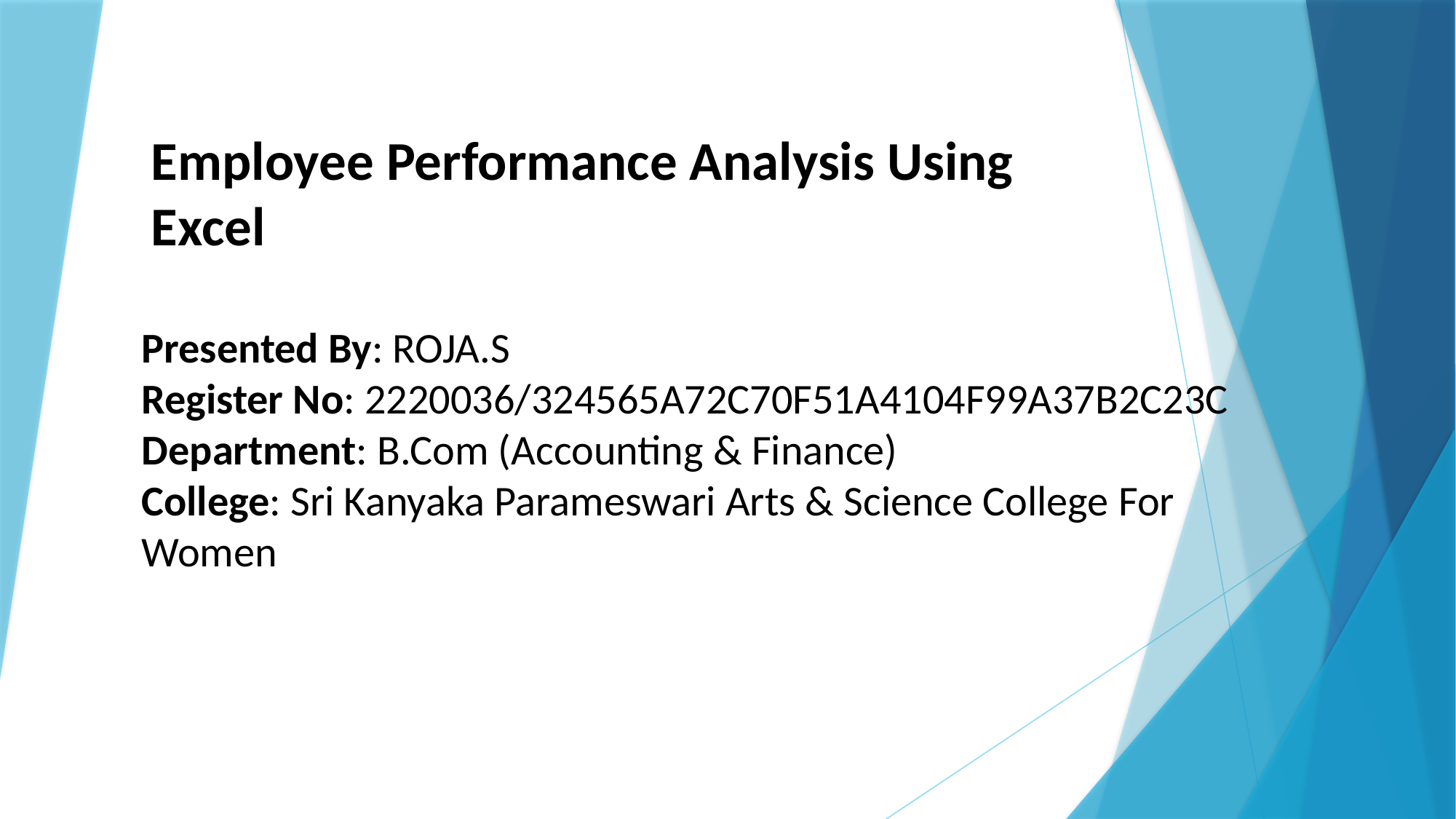

# Employee Performance Analysis Using Excel
Presented By: ROJA.S
Register No: 2220036/324565A72C70F51A4104F99A37B2C23C
Department: B.Com (Accounting & Finance)
College: Sri Kanyaka Parameswari Arts & Science College For Women